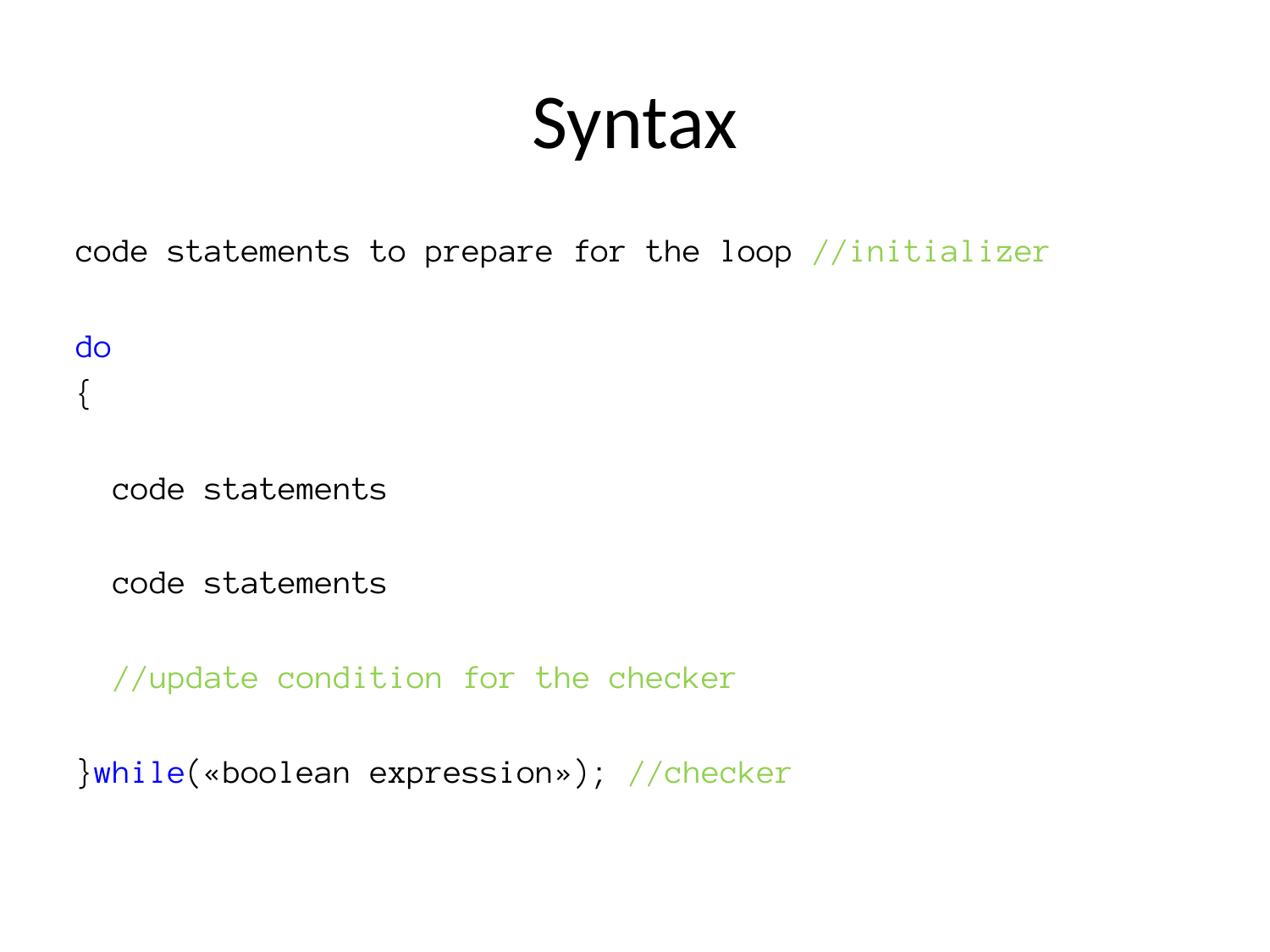

# Syntax
code statements to prepare for the loop //initializer

do
{

  code statements

  code statements

  //update condition for the checker

}while(«boolean expression»); //checker